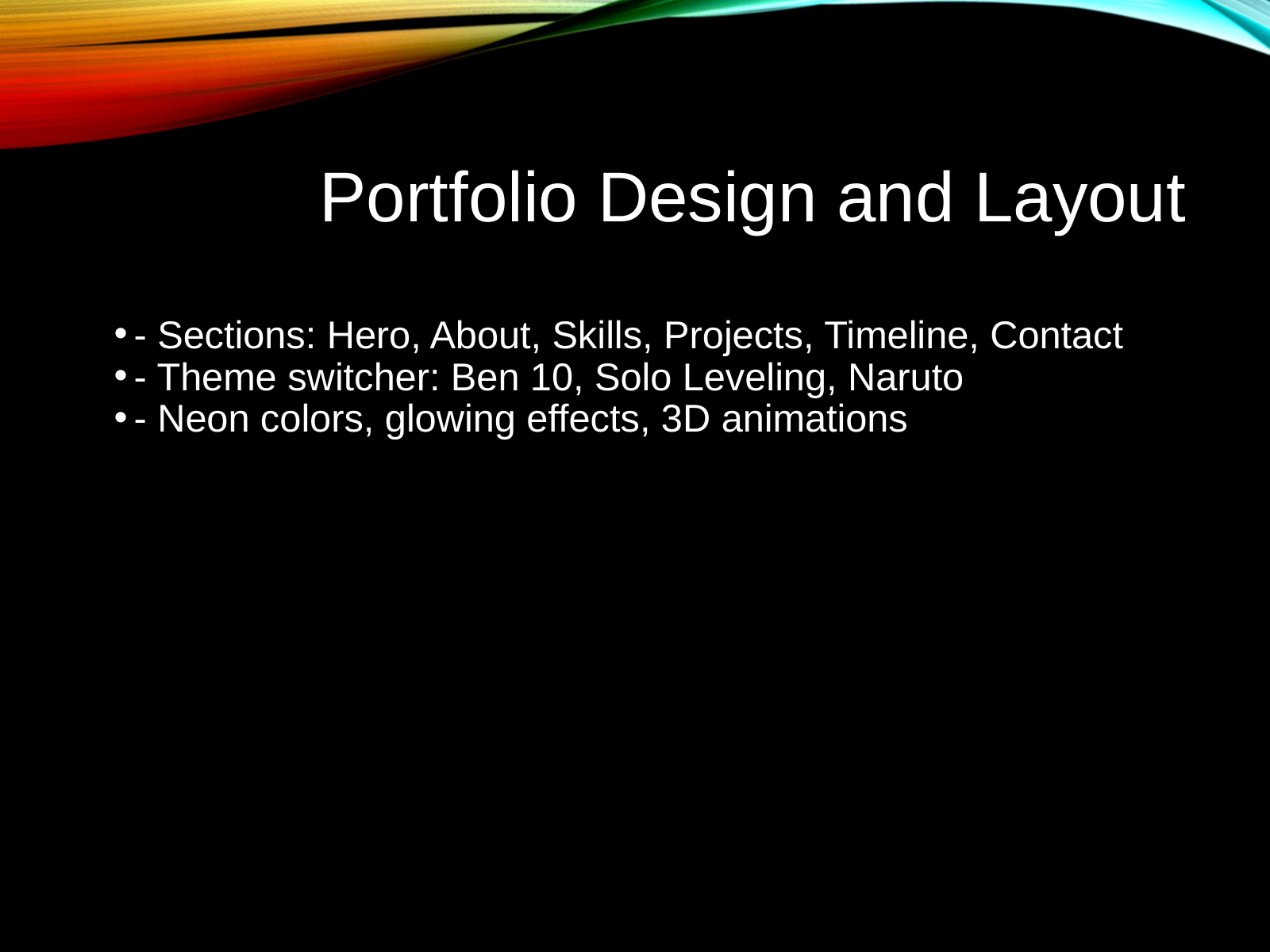

Portfolio Design and Layout
- Sections: Hero, About, Skills, Projects, Timeline, Contact
- Theme switcher: Ben 10, Solo Leveling, Naruto
- Neon colors, glowing effects, 3D animations